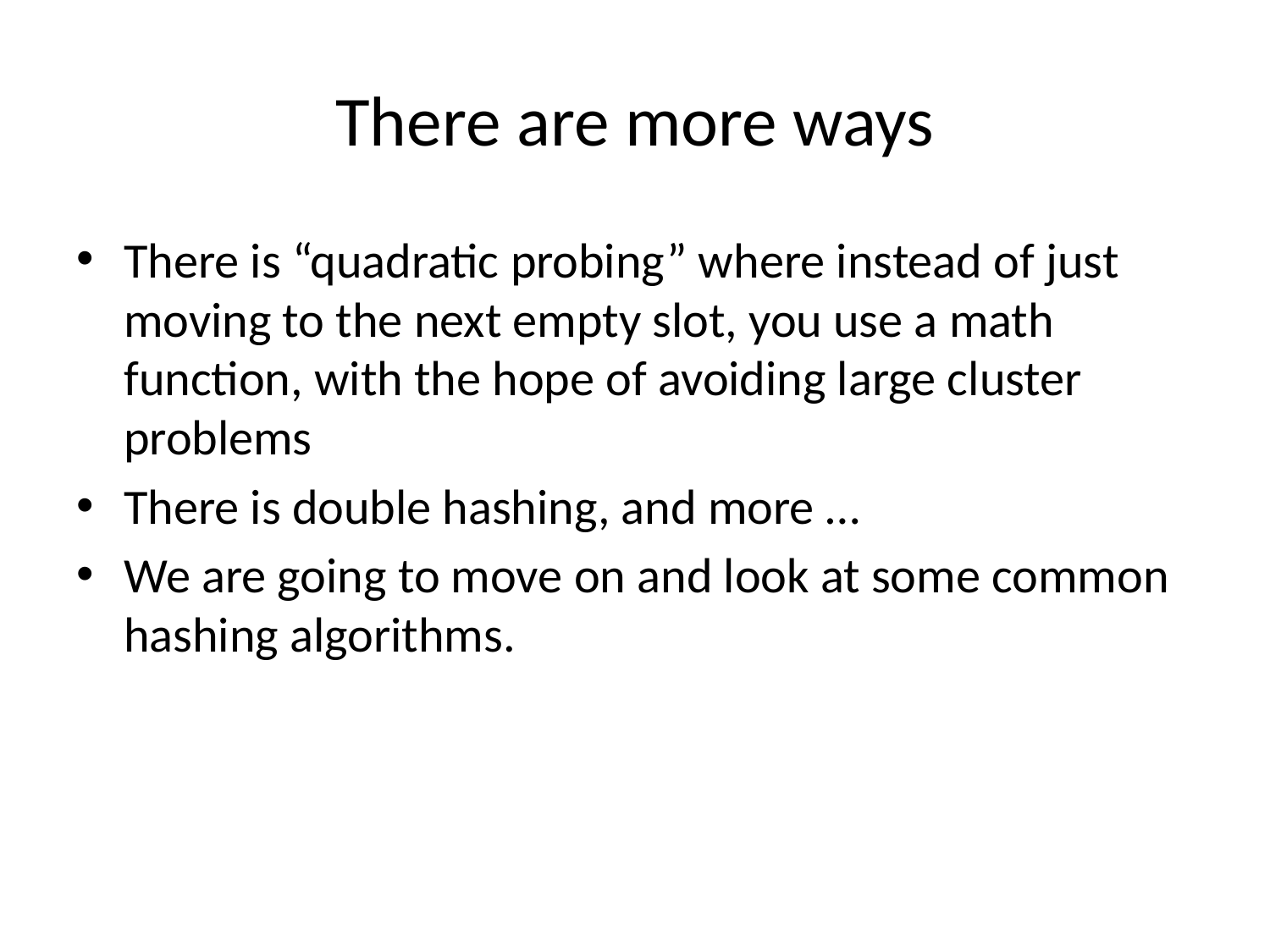

# There are more ways
There is “quadratic probing” where instead of just moving to the next empty slot, you use a math function, with the hope of avoiding large cluster problems
There is double hashing, and more …
We are going to move on and look at some common hashing algorithms.